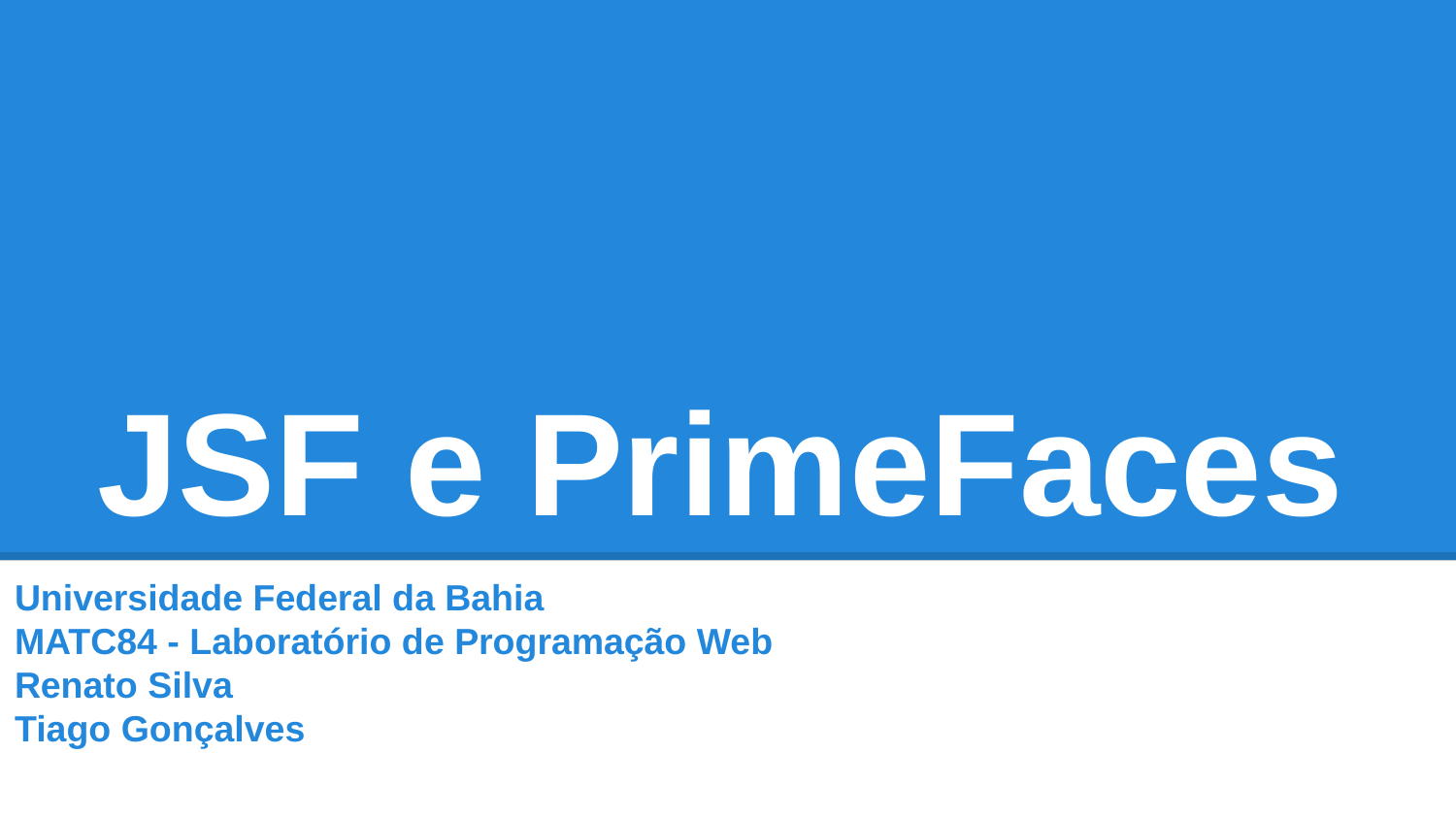

# JSF e PrimeFaces
Universidade Federal da Bahia
MATC84 - Laboratório de Programação Web
Renato Silva
Tiago Gonçalves